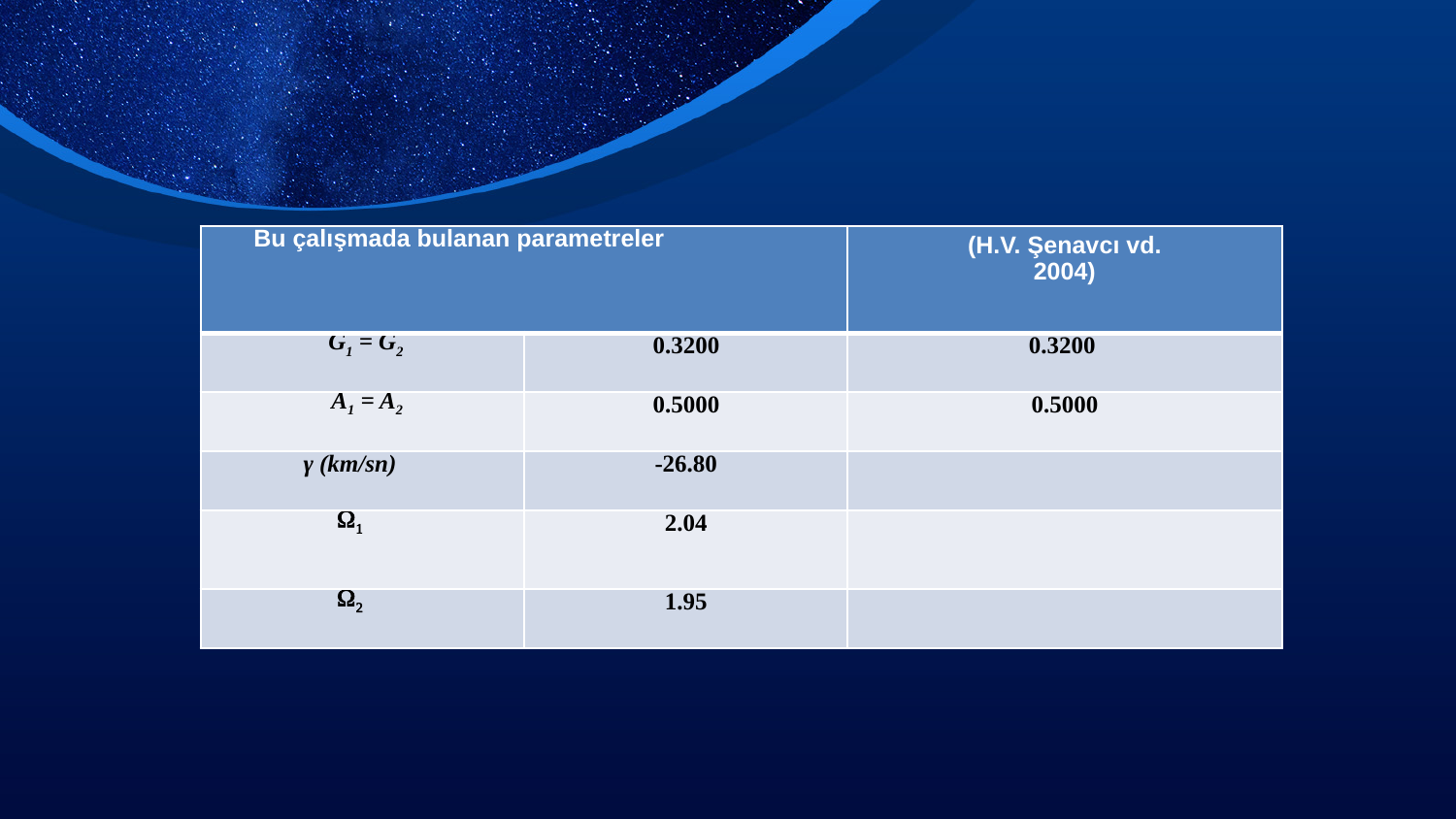

| Bu çalışmada bulanan parametreler |  | (H.V. Şenavcı vd. 2004) |
| --- | --- | --- |
| G1 = G2 | 0.3200 | 0.3200 |
| A1 = A2 | 0.5000 | 0.5000 |
| γ (km/sn) | -26.80 |  |
| Ω1 | 2.04 |  |
| Ω2 | 1.95 |  |